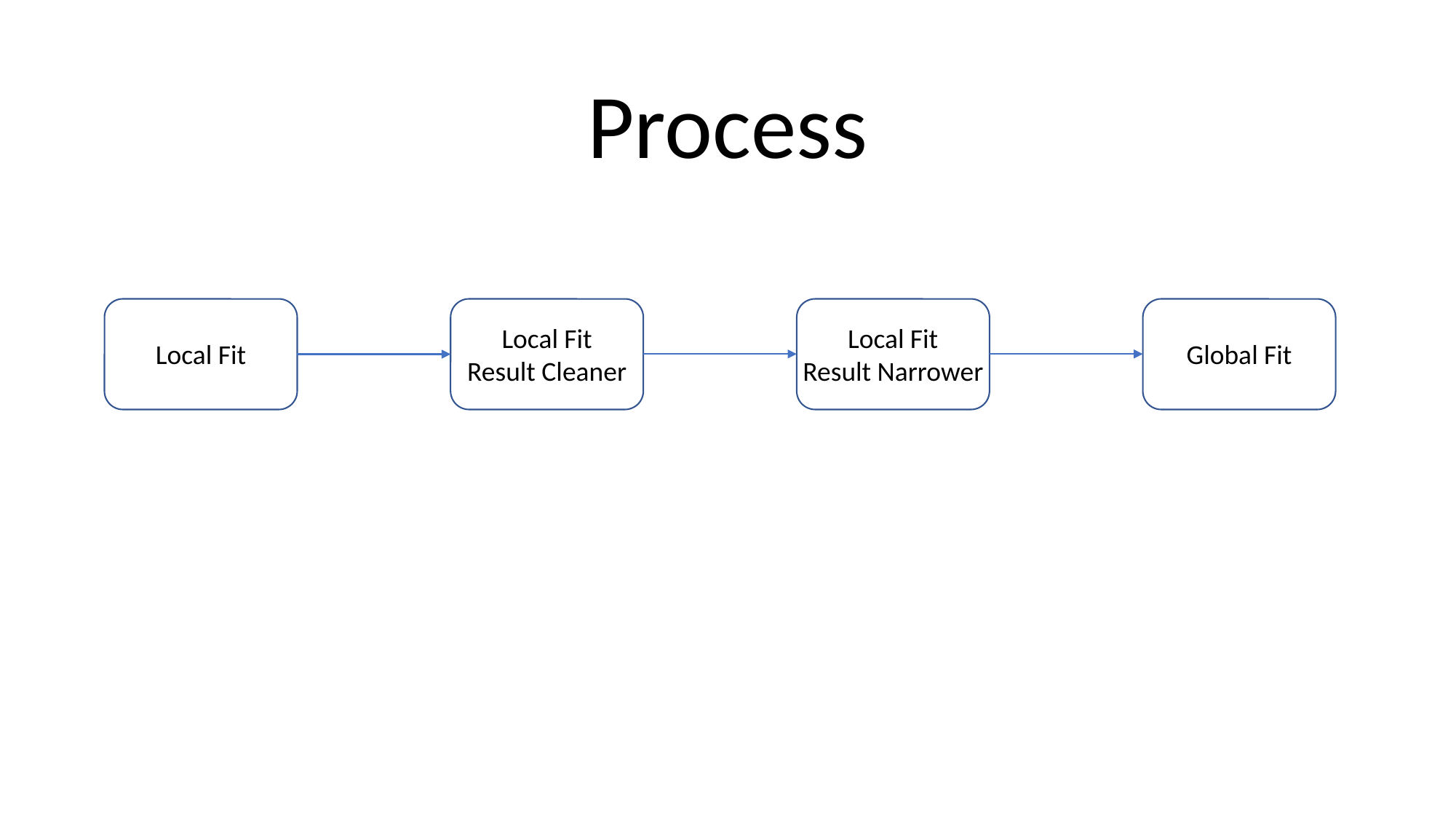

Process

Local Fit
Result Cleaner
Local Fit
Result Narrower
Local Fit
Global Fit